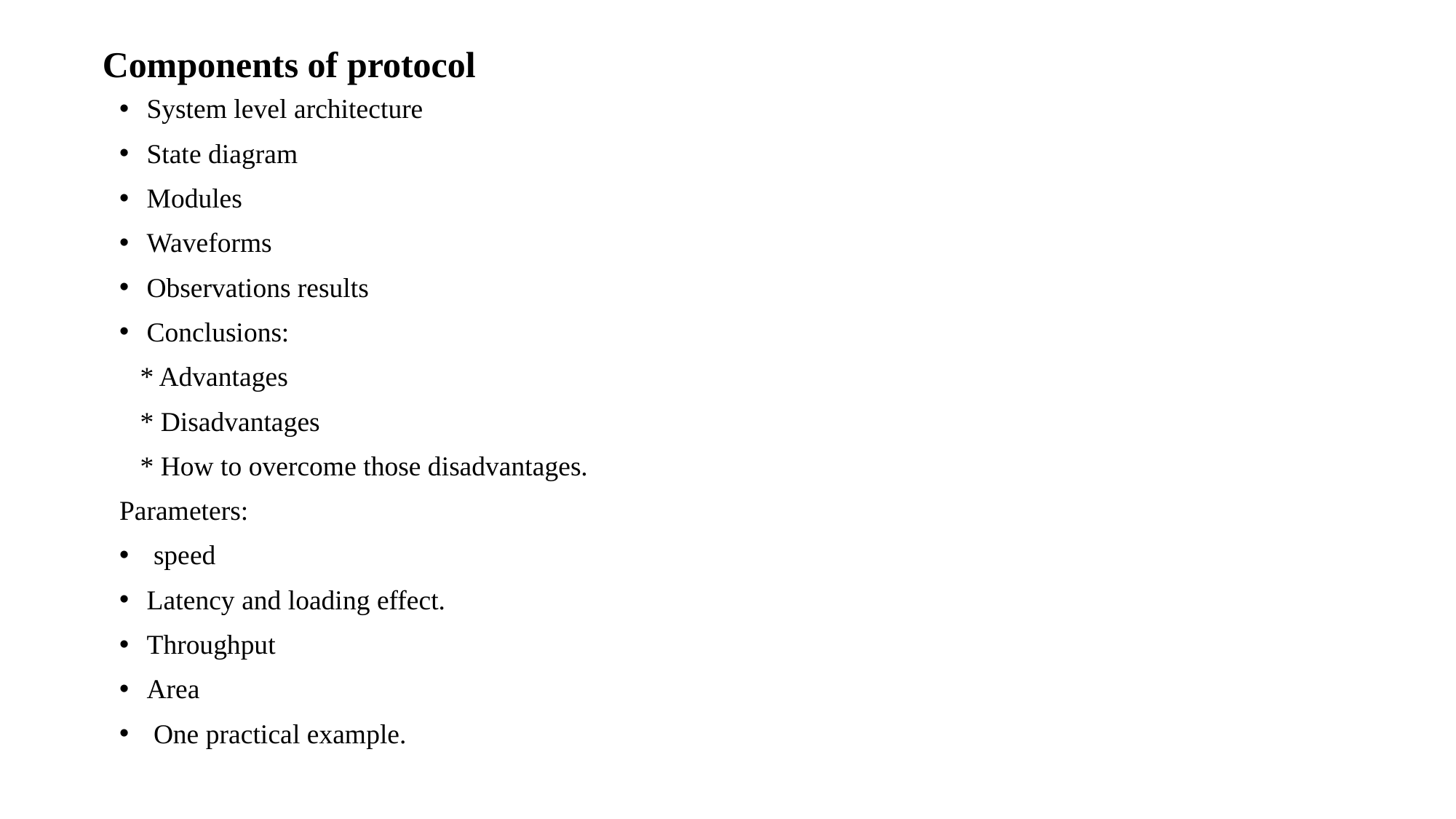

# Components of protocol
System level architecture
State diagram
Modules
Waveforms
Observations results
Conclusions:
   * Advantages
   * Disadvantages
   * How to overcome those disadvantages.
Parameters:
 speed
Latency and loading effect.
Throughput
Area
 One practical example.